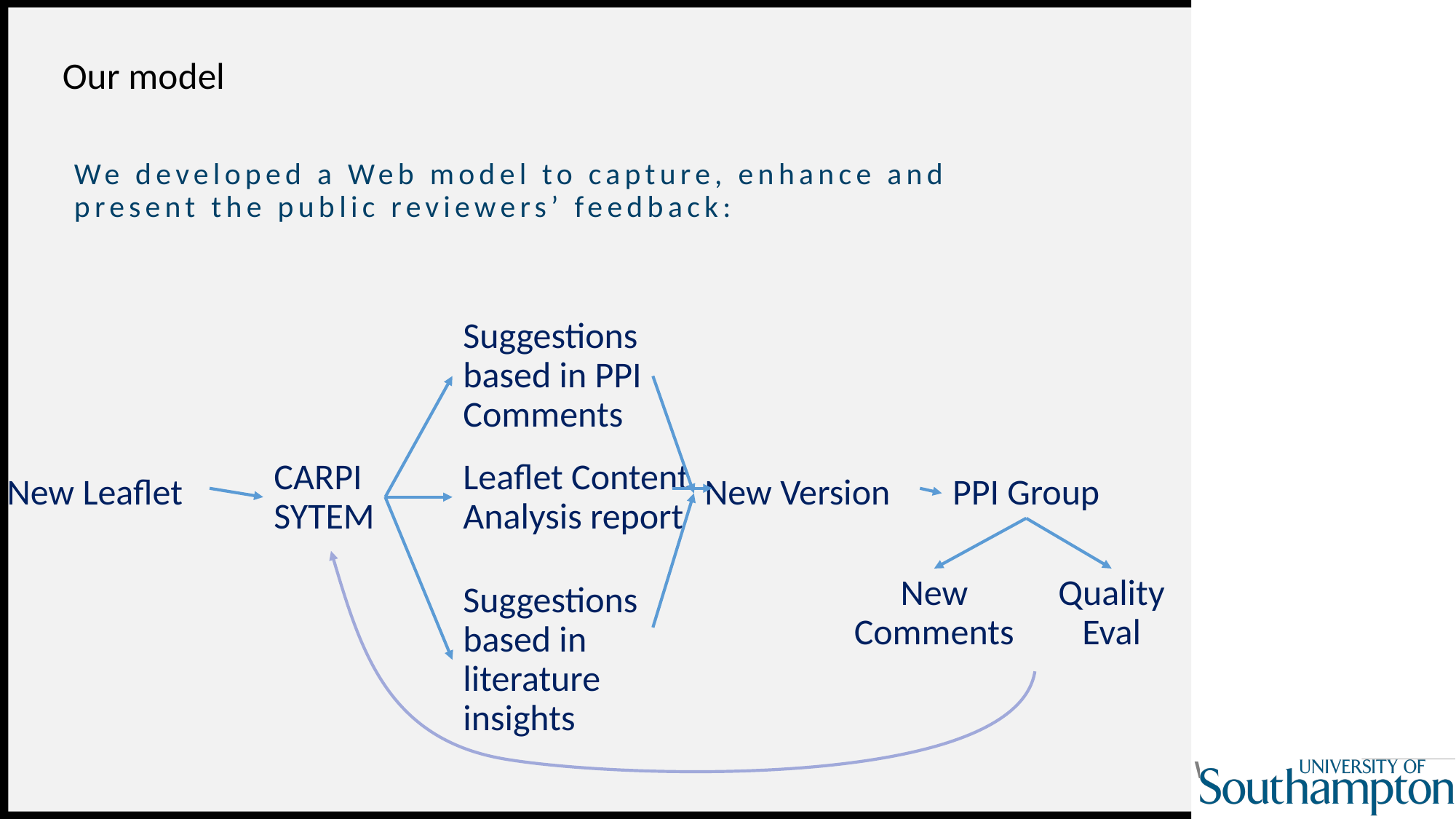

# Our model
We developed a Web model to capture, enhance and present the public reviewers’ feedback:

Suggestions based in PPI Comments
CARPI
SYTEM
Leaflet Content Analysis report
New Leaflet
New Version
PPI Group

New Comments
Quality Eval
Suggestions based in literature insights
21